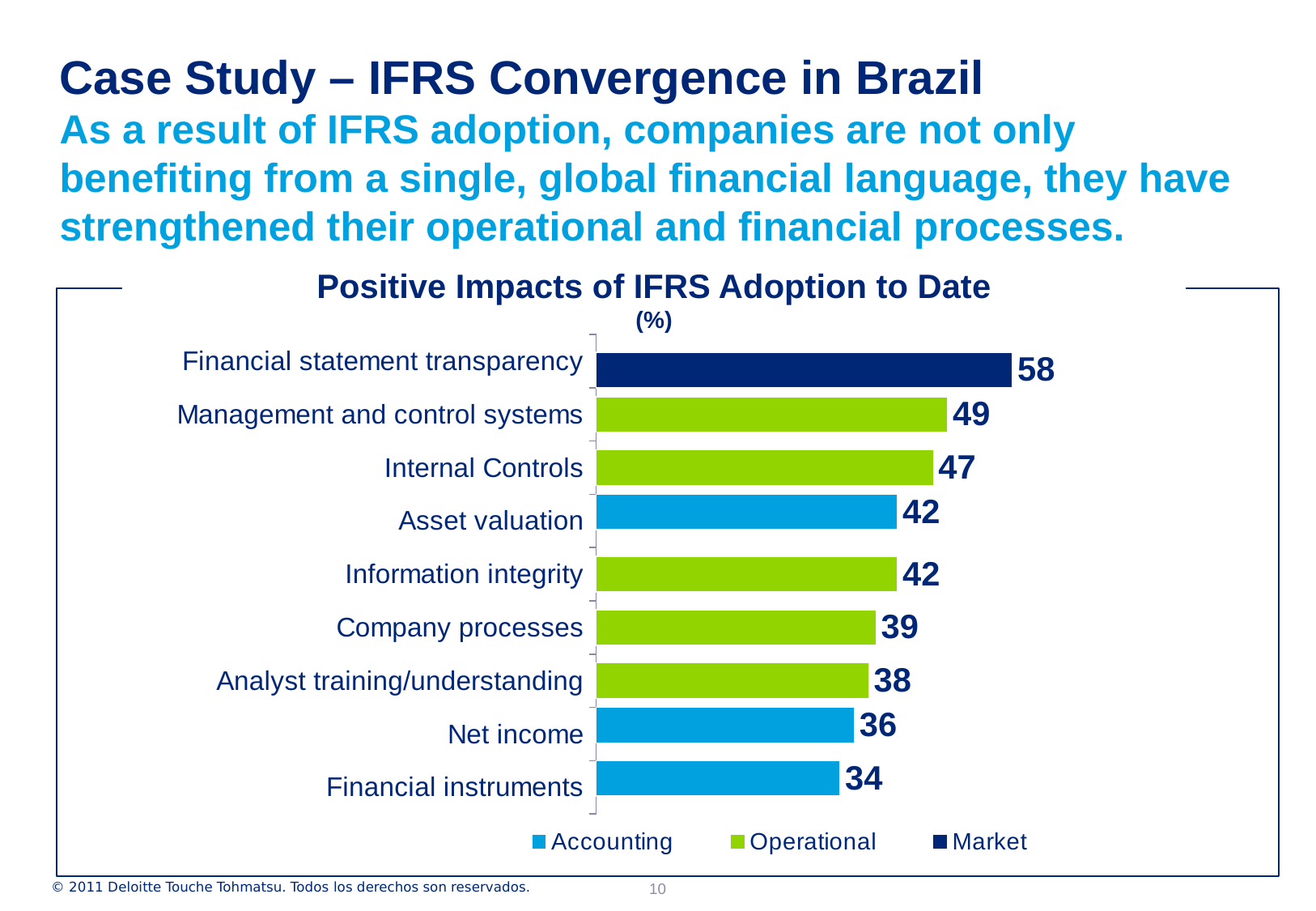

# Case Study – IFRS Convergence in Brazil
As a result of IFRS adoption, companies are not only benefiting from a single, global financial language, they have strengthened their operational and financial processes.
Positive Impacts of IFRS Adoption to Date
(%)

### Chart

| Category | Market | Operational | Accounting |
|---|---|---|---|
| Financial instruments | None | None | 34.0 |
| Net income | None | None | 36.0 |
| Analyst training/understanding | None | 38.0 | None |
| Company processes | None | 39.0 | None |
| Information integrity | None | 42.0 | None |
| Asset valuation | None | None | 42.0 |
| Internal Controls | None | 47.0 | None |
| Management and control systems | None | 49.0 | None |
| Financial statement transparency | 58.0 | None | None |
10
© 2011 Deloitte Touche Tohmatsu. Todos los derechos son reservados.